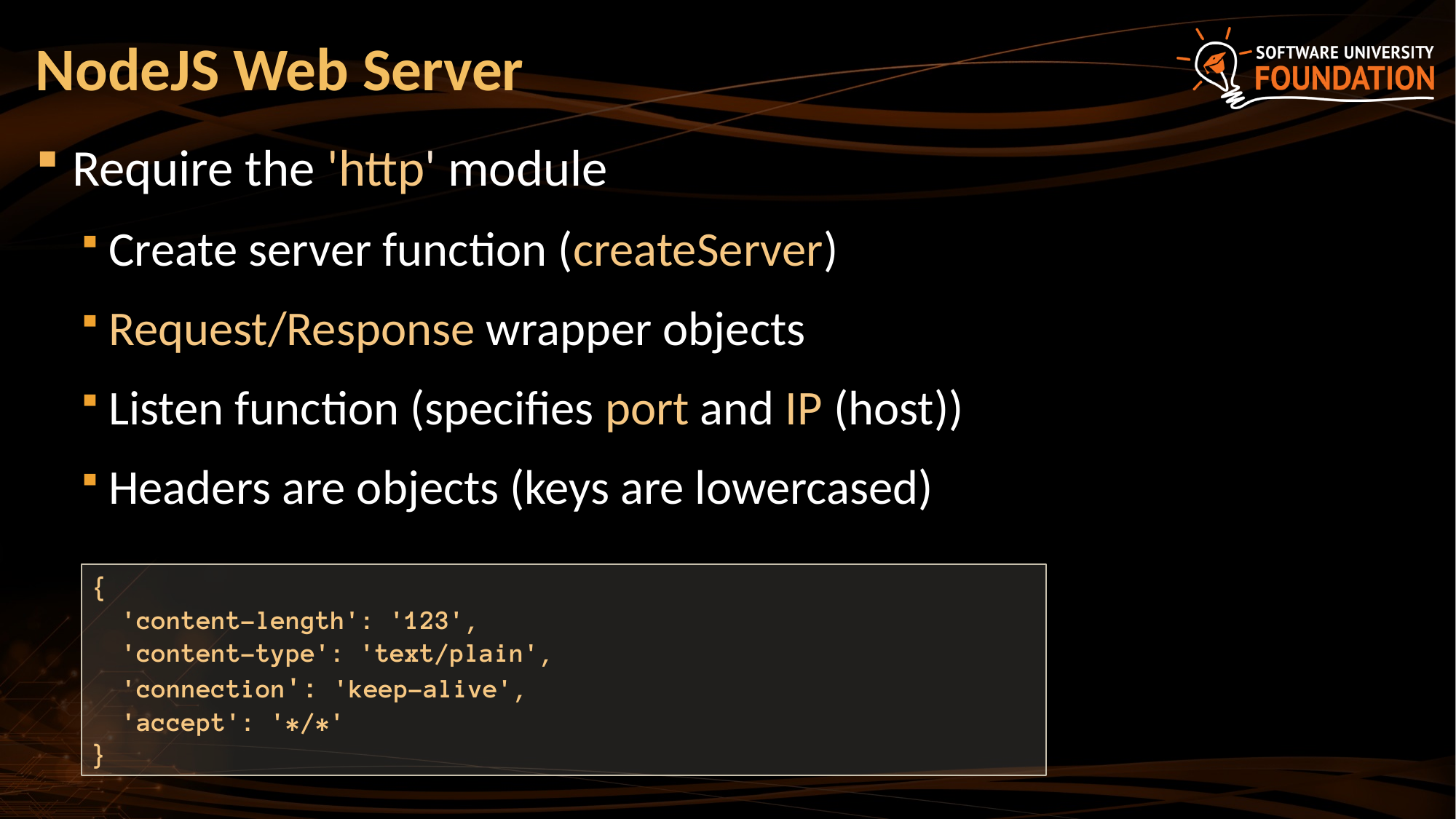

# NodeJS Web Server
Require the 'http' module
Create server function (createServer)
Request/Response wrapper objects
Listen function (specifies port and IP (host))
Headers are objects (keys are lowercased)

{
  'content-length': '123',
  'content-type': 'text/plain',
  'connection': 'keep-alive',
  'accept': '*/*'
}